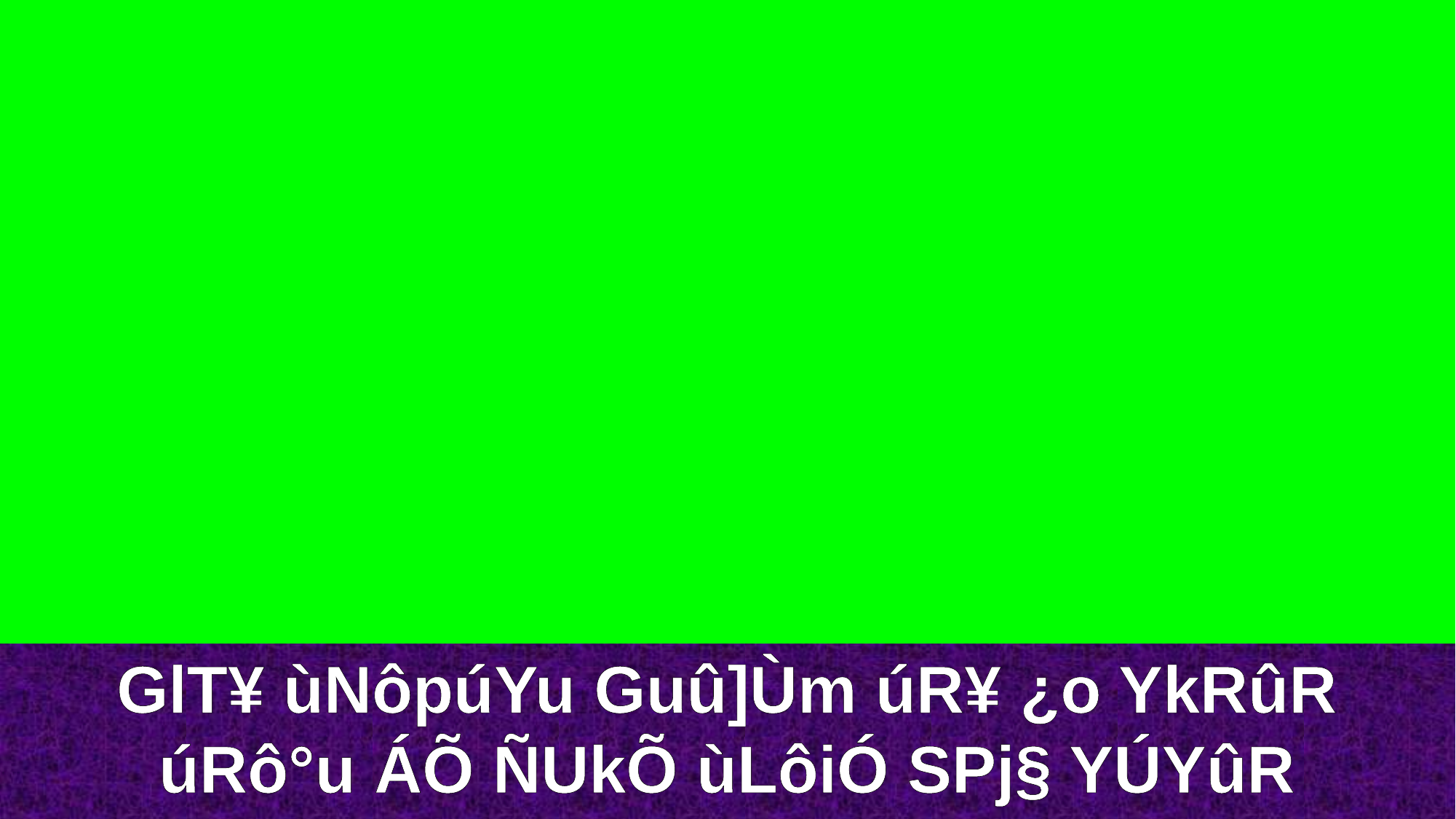

GlT¥ ùNôpúYu Guû]Ùm úR¥ ¿o YkRûR úRô°u ÁÕ ÑUkÕ ùLôiÓ SPj§ YÚYûR